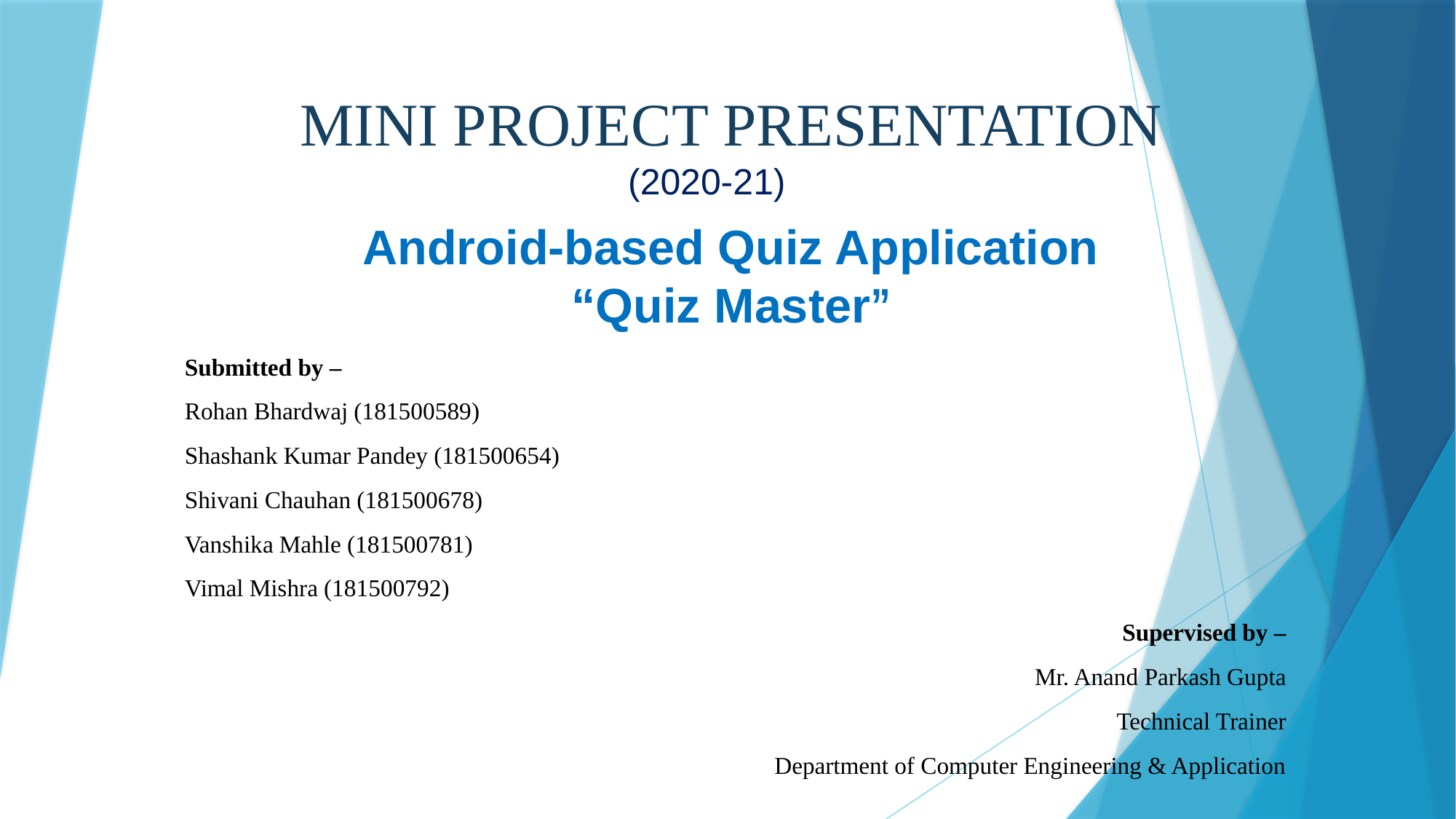

# MINI PROJECT PRESENTATION (2020-21) Android-based Quiz Application “Quiz Master”
Submitted by –
Rohan Bhardwaj (181500589)
Shashank Kumar Pandey (181500654)
Shivani Chauhan (181500678)
Vanshika Mahle (181500781)
Vimal Mishra (181500792)
Supervised by –
Mr. Anand Parkash Gupta
Technical Trainer
Department of Computer Engineering & Application